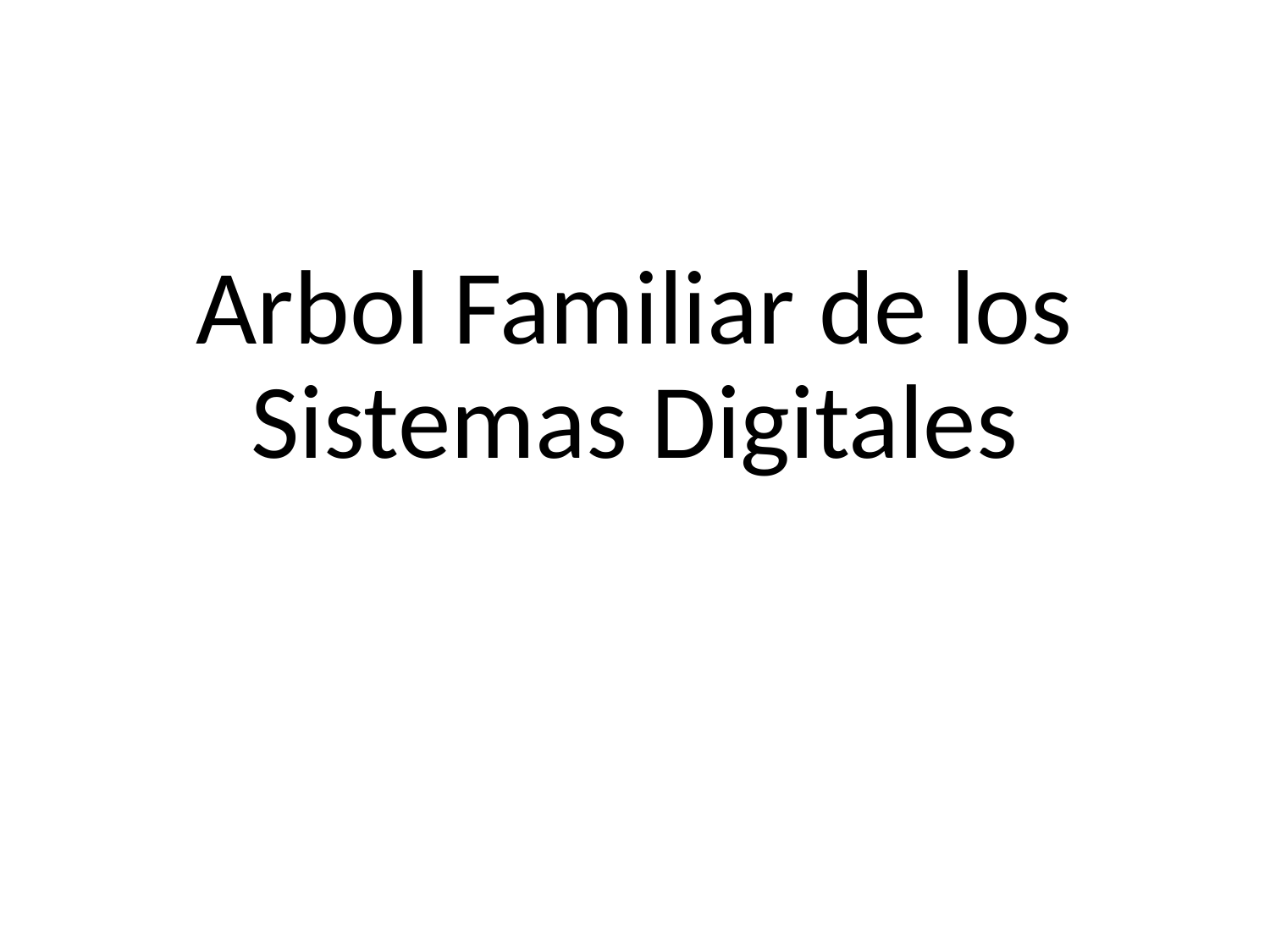

# Arbol Familiar de los Sistemas Digitales